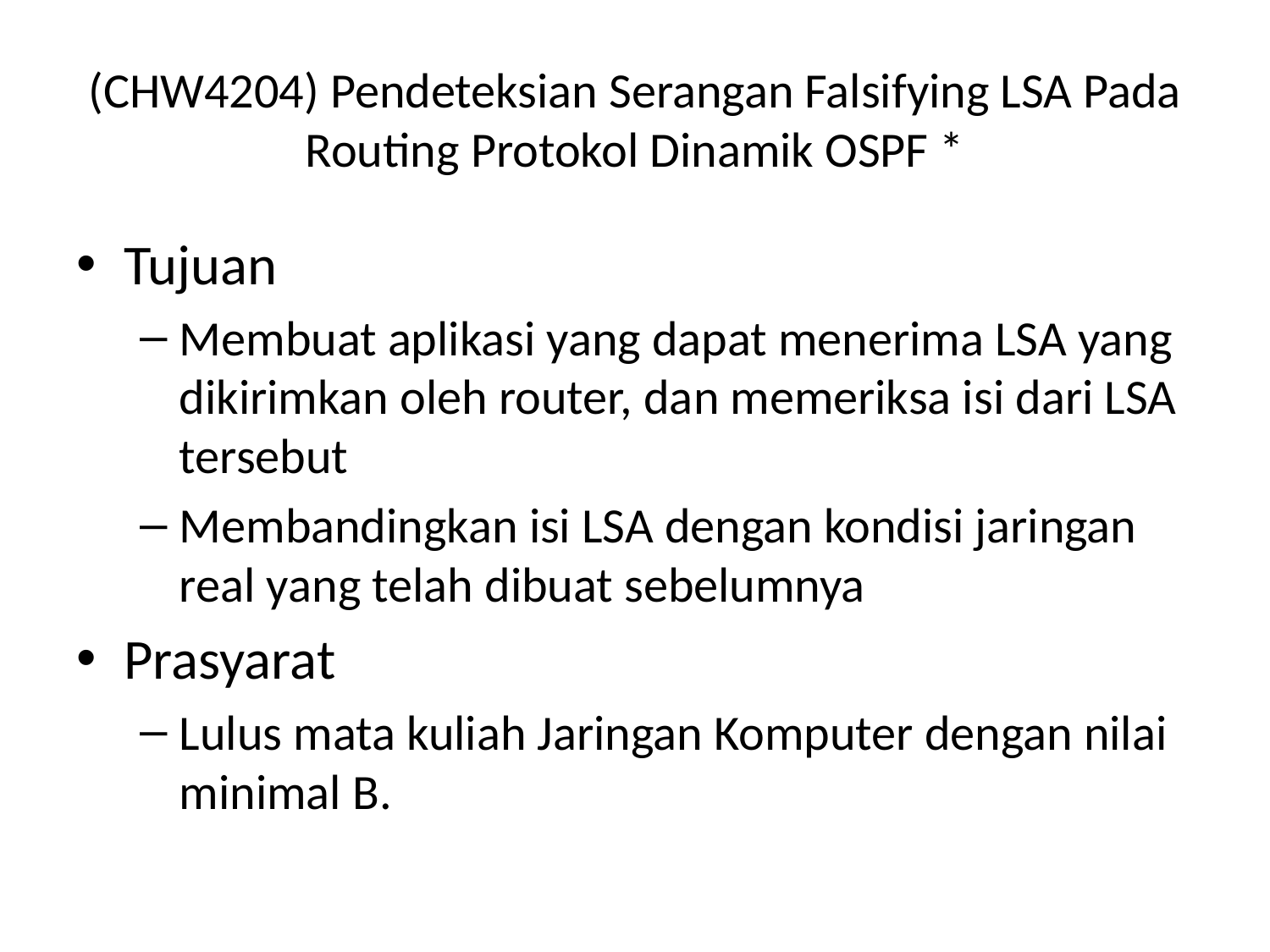

# (CHW4204) Pendeteksian Serangan Falsifying LSA Pada Routing Protokol Dinamik OSPF *
Tujuan
Membuat aplikasi yang dapat menerima LSA yang dikirimkan oleh router, dan memeriksa isi dari LSA tersebut
Membandingkan isi LSA dengan kondisi jaringan real yang telah dibuat sebelumnya
Prasyarat
Lulus mata kuliah Jaringan Komputer dengan nilai minimal B.